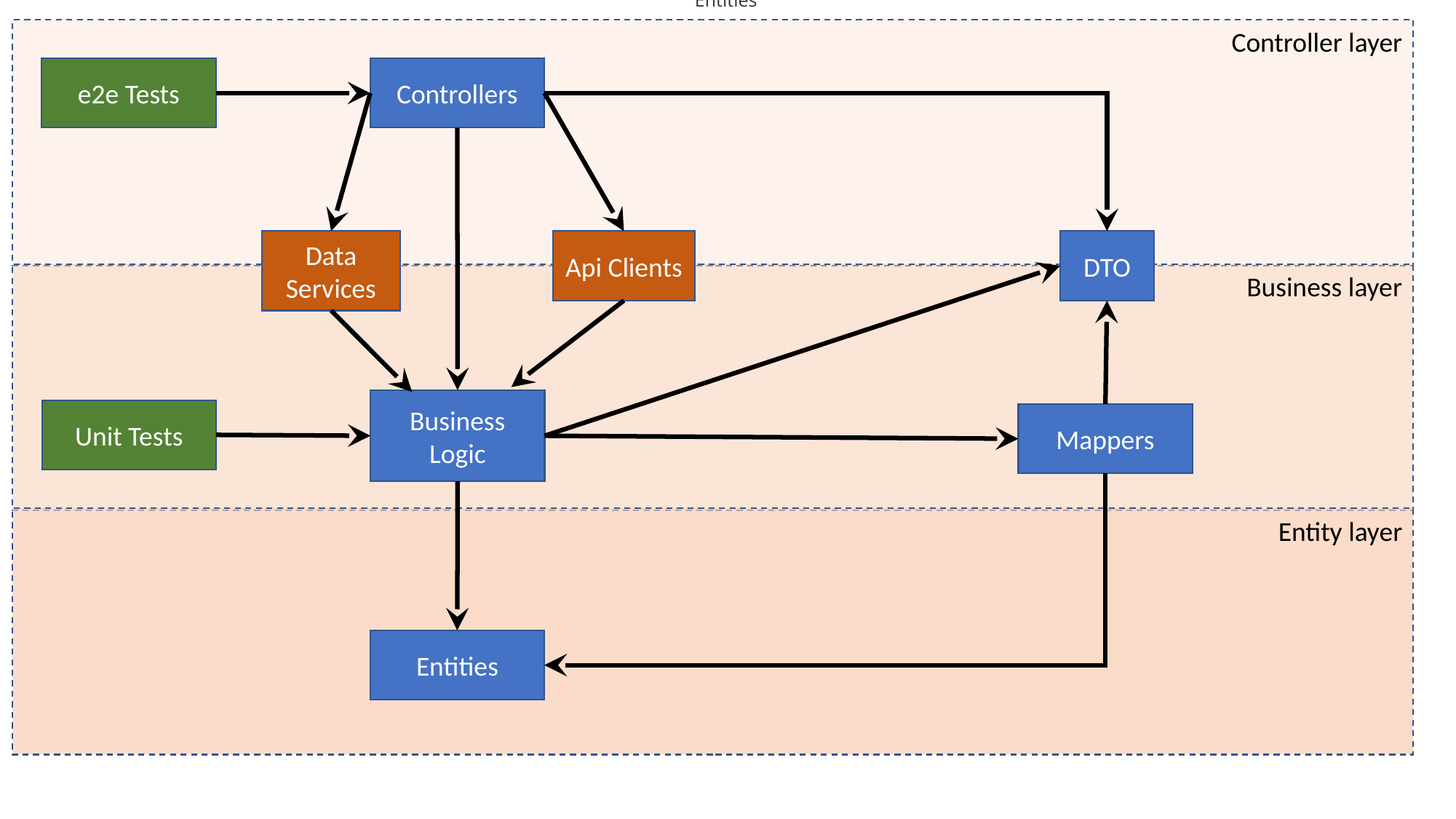

Entities
Controller layer
e2e Tests
Controllers
Data Services
Api Clients
DTO
Business layer
Business Logic
Unit Tests
Mappers
Entity layer
Entities